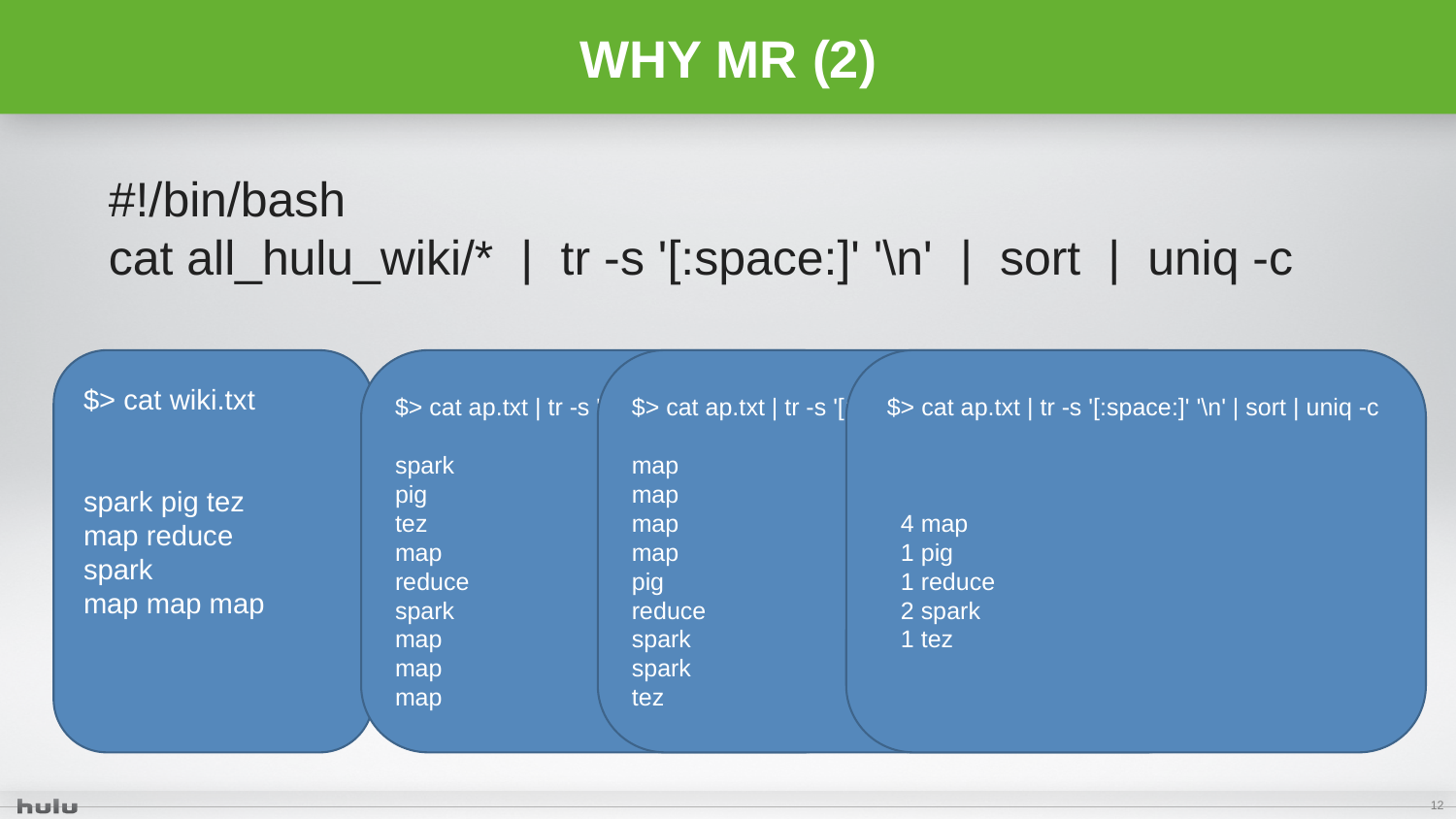

# Why MR (2)
#!/bin/bash
cat all_hulu_wiki/*  |  tr -s '[:space:]' '\n'  |  sort  |  uniq -c
$> cat wiki.txt

spark pig tez
map reduce
spark
map map map

$> cat ap.txt | tr -s '[:space:]' '\n’

spark
pig
tez
map
reduce
spark
map
map
map
$> cat ap.txt | tr -s '[:space:]' '\n' | sort

map
map
map
map
pig
reduce
spark
spark
tez
 $> cat ap.txt | tr -s '[:space:]' '\n' | sort | uniq -c

   4 map
   1 pig
   1 reduce
   2 spark
   1 tez

12